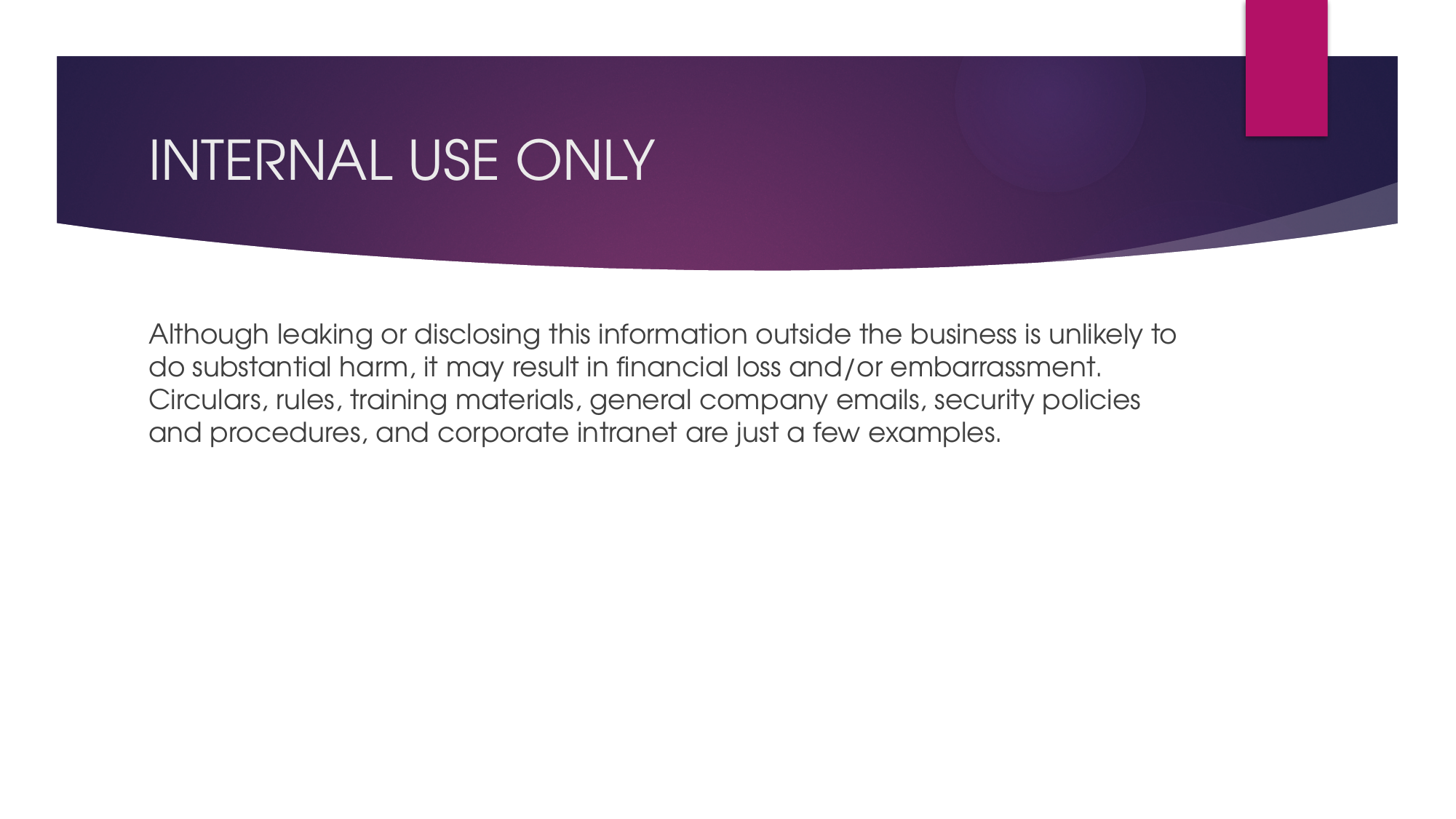

# INTERNAL USE ONLY
Although leaking or disclosing this information outside the business is unlikely to do substantial harm, it may result in financial loss and/or embarrassment. Circulars, rules, training materials, general company emails, security policies and procedures, and corporate intranet are just a few examples.